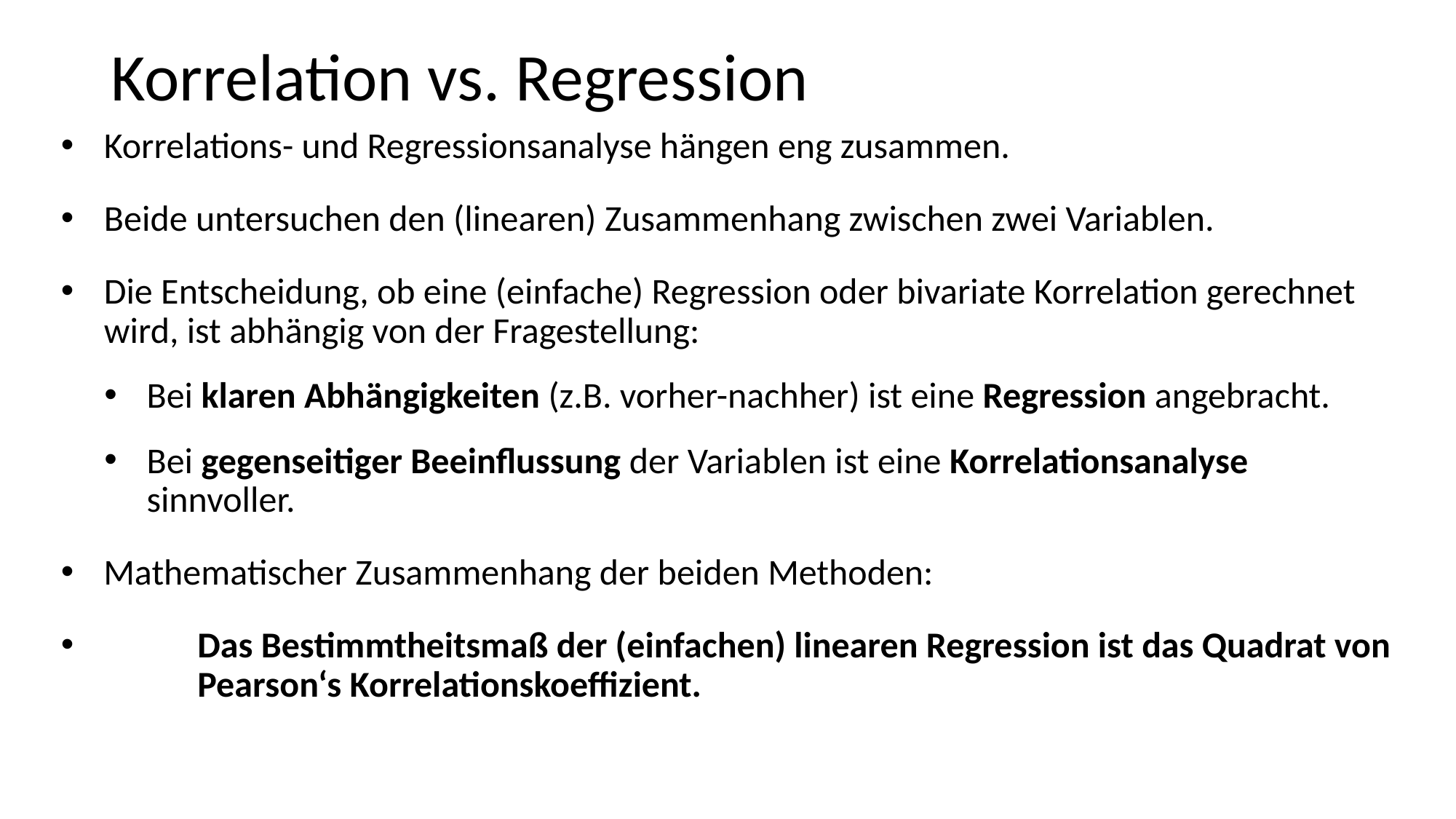

# Korrelation vs. Regression
Korrelations- und Regressionsanalyse hängen eng zusammen.
Beide untersuchen den (linearen) Zusammenhang zwischen zwei Variablen.
Die Entscheidung, ob eine (einfache) Regression oder bivariate Korrelation gerechnet wird, ist abhängig von der Fragestellung:
Bei klaren Abhängigkeiten (z.B. vorher-nachher) ist eine Regression angebracht.
Bei gegenseitiger Beeinflussung der Variablen ist eine Korrelationsanalyse sinnvoller.
Mathematischer Zusammenhang der beiden Methoden:
	Das Bestimmtheitsmaß der (einfachen) linearen Regression ist das Quadrat von 	Pearson‘s Korrelationskoeffizient.